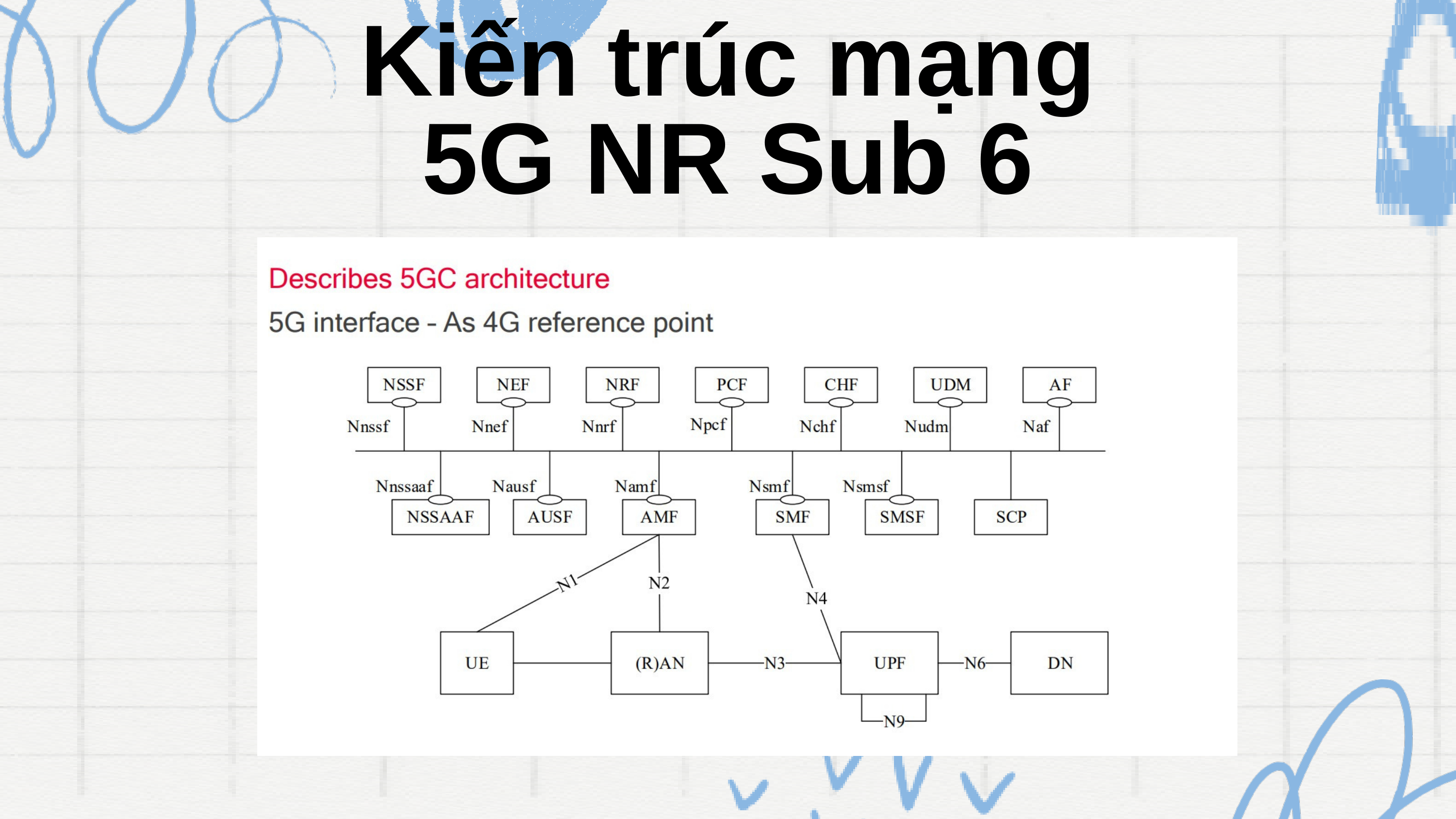

Kiến trúc mạng 5G NR Sub 6